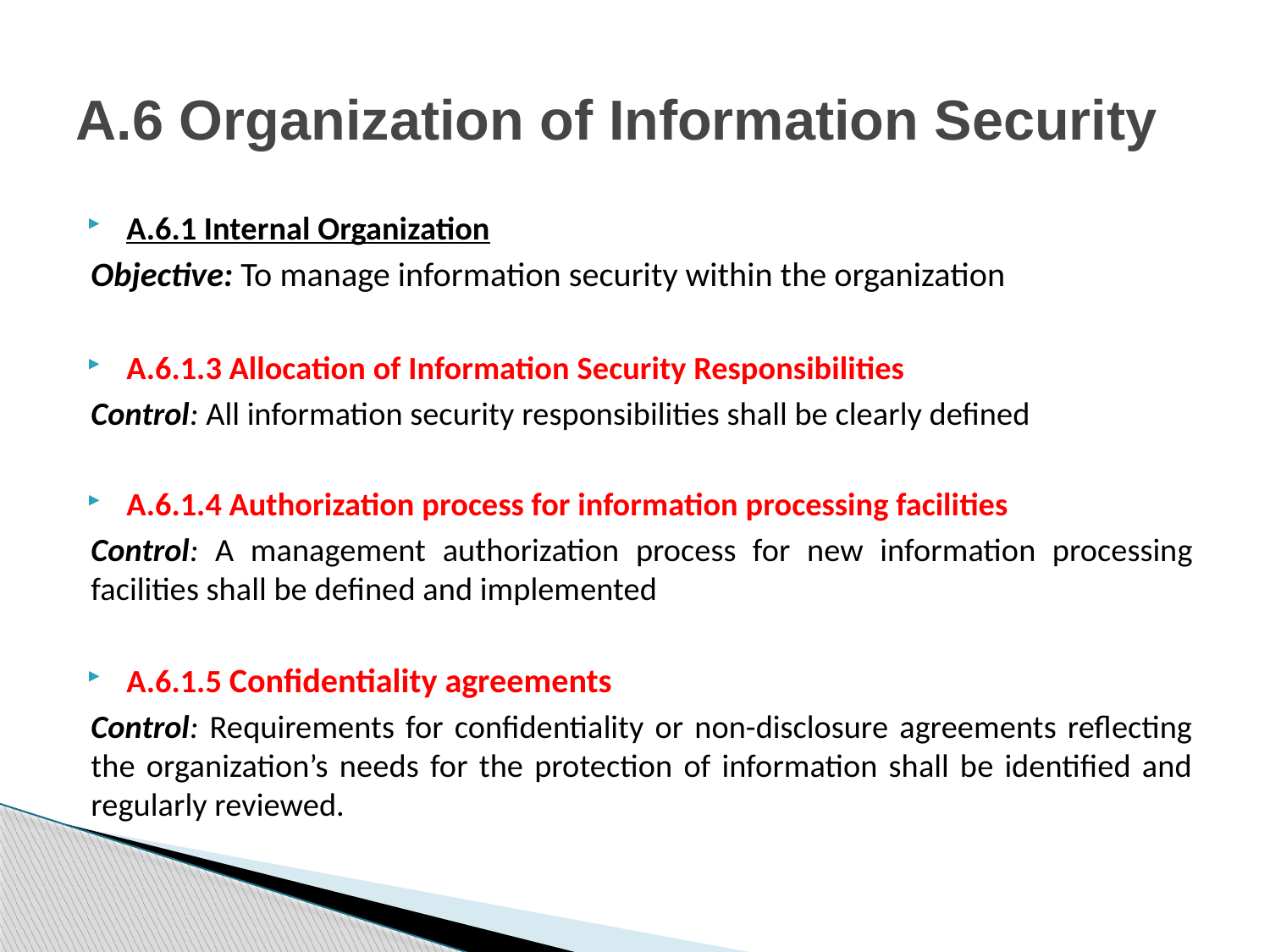

# A.6 Organization of Information Security
A.6.1 Internal Organization
Objective: To manage information security within the organization

A.6.1.3 Allocation of Information Security Responsibilities
Control: All information security responsibilities shall be clearly defined

A.6.1.4 Authorization process for information processing facilities
Control: A management authorization process for new information processing facilities shall be defined and implemented

A.6.1.5 Confidentiality agreements
Control: Requirements for confidentiality or non-disclosure agreements reflecting the organization’s needs for the protection of information shall be identified and regularly reviewed.